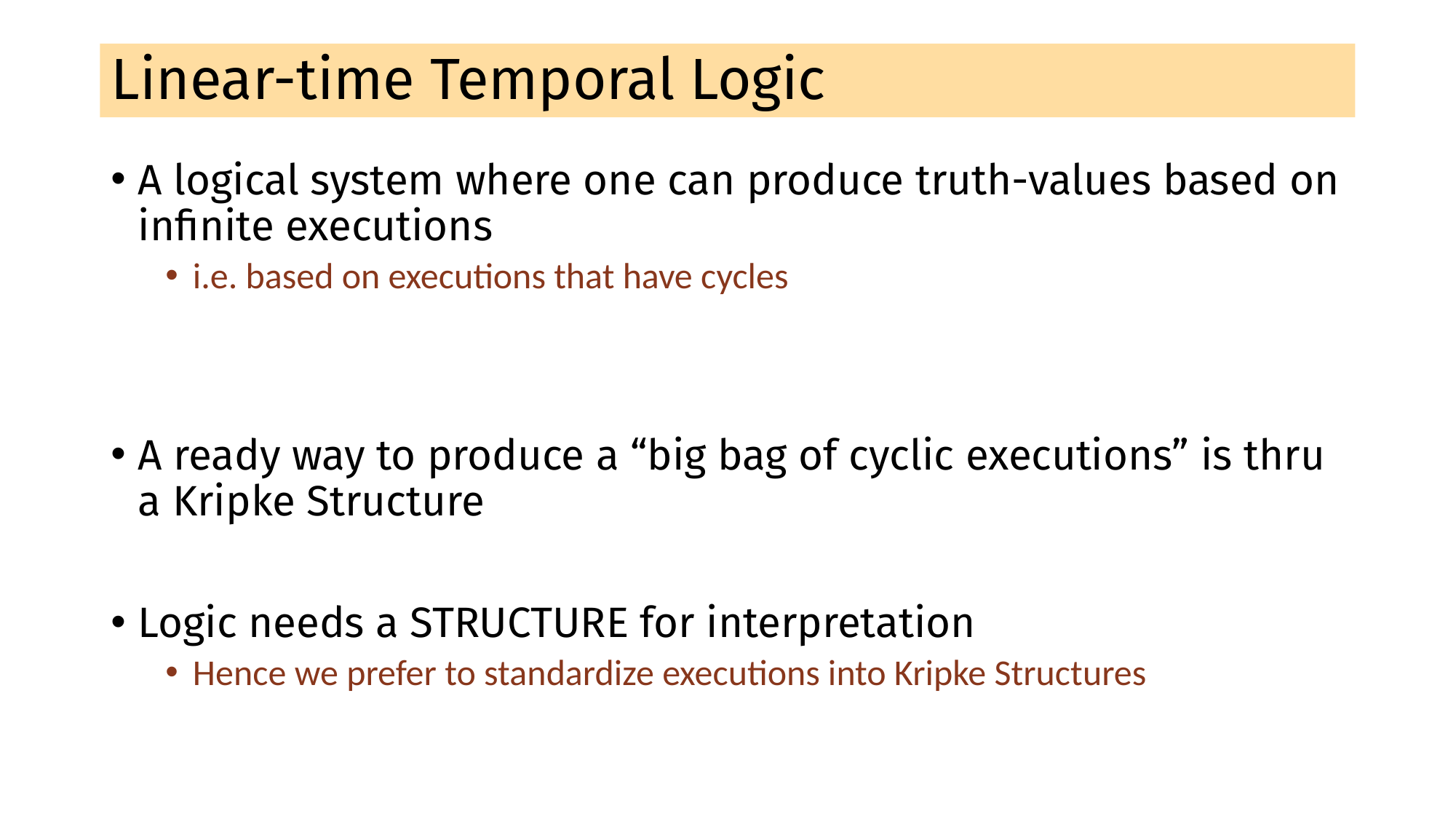

# Linear-time Temporal Logic
A logical system where one can produce truth-values based on infinite executions
i.e. based on executions that have cycles

A ready way to produce a “big bag of cyclic executions” is thru a Kripke Structure

Logic needs a STRUCTURE for interpretation
Hence we prefer to standardize executions into Kripke Structures